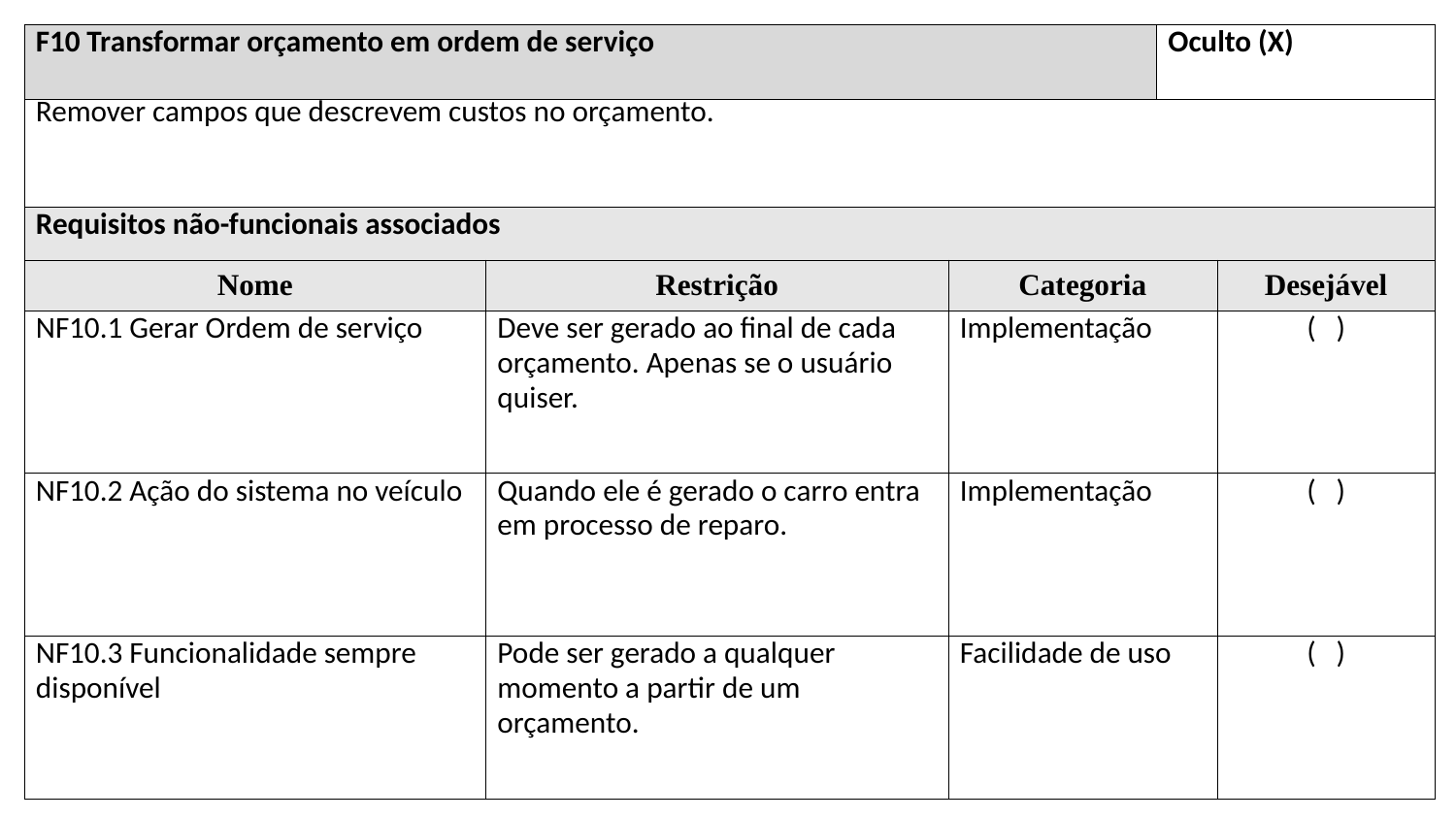

| F10 Transformar orçamento em ordem de serviço |  |  | Oculto (X) |  |
| --- | --- | --- | --- | --- |
| Remover campos que descrevem custos no orçamento. |  |  |  |  |
| Requisitos não-funcionais associados |  |  |  |  |
| Nome | Restrição | Categoria |  | Desejável |
| NF10.1 Gerar Ordem de serviço | Deve ser gerado ao final de cada orçamento. Apenas se o usuário quiser. | Implementação |  | ( ) |
| NF10.2 Ação do sistema no veículo | Quando ele é gerado o carro entra em processo de reparo. | Implementação |  | ( ) |
| NF10.3 Funcionalidade sempre disponível | Pode ser gerado a qualquer momento a partir de um orçamento. | Facilidade de uso |  | ( ) |